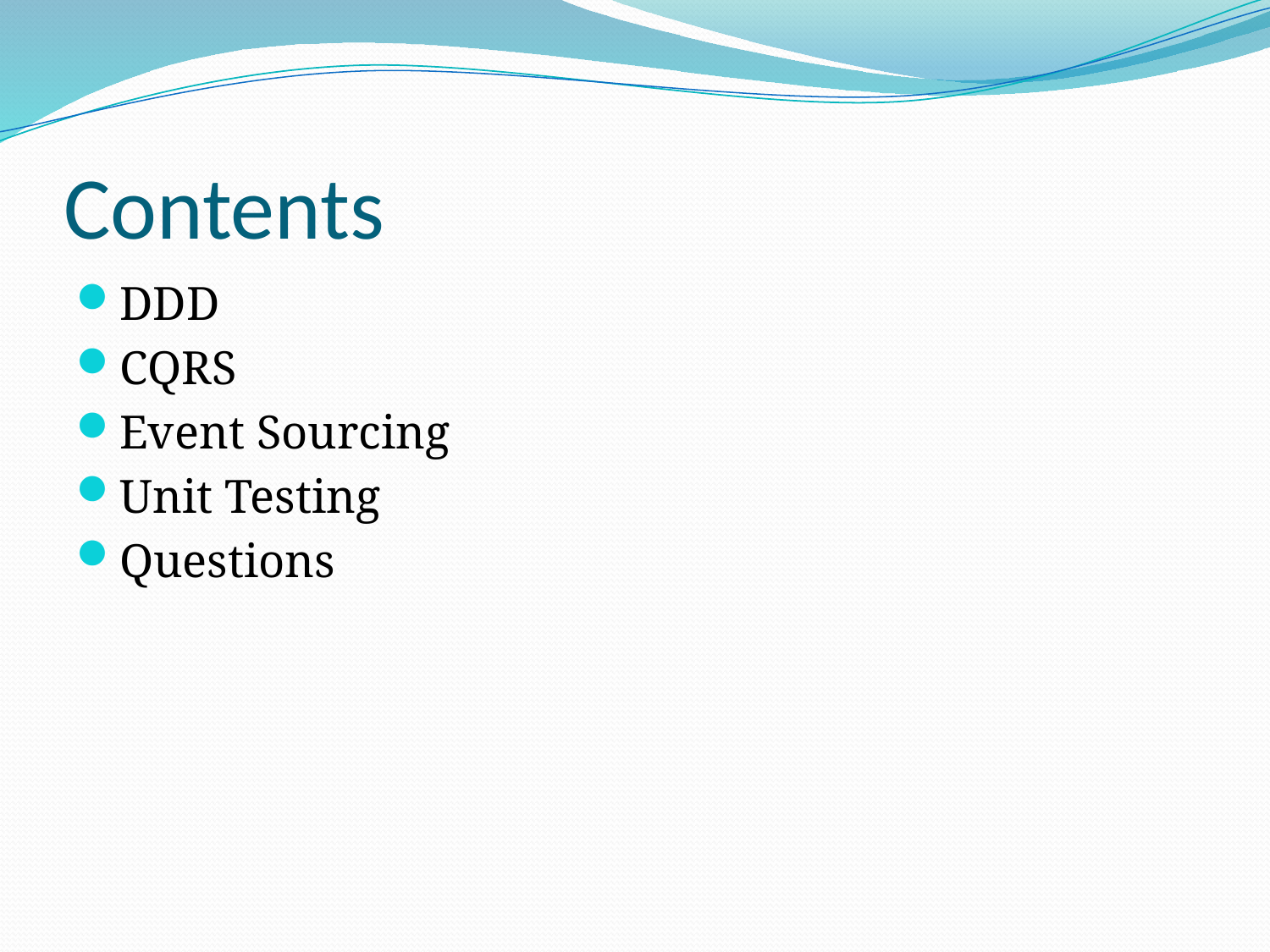

# Contents
DDD
CQRS
Event Sourcing
Unit Testing
Questions